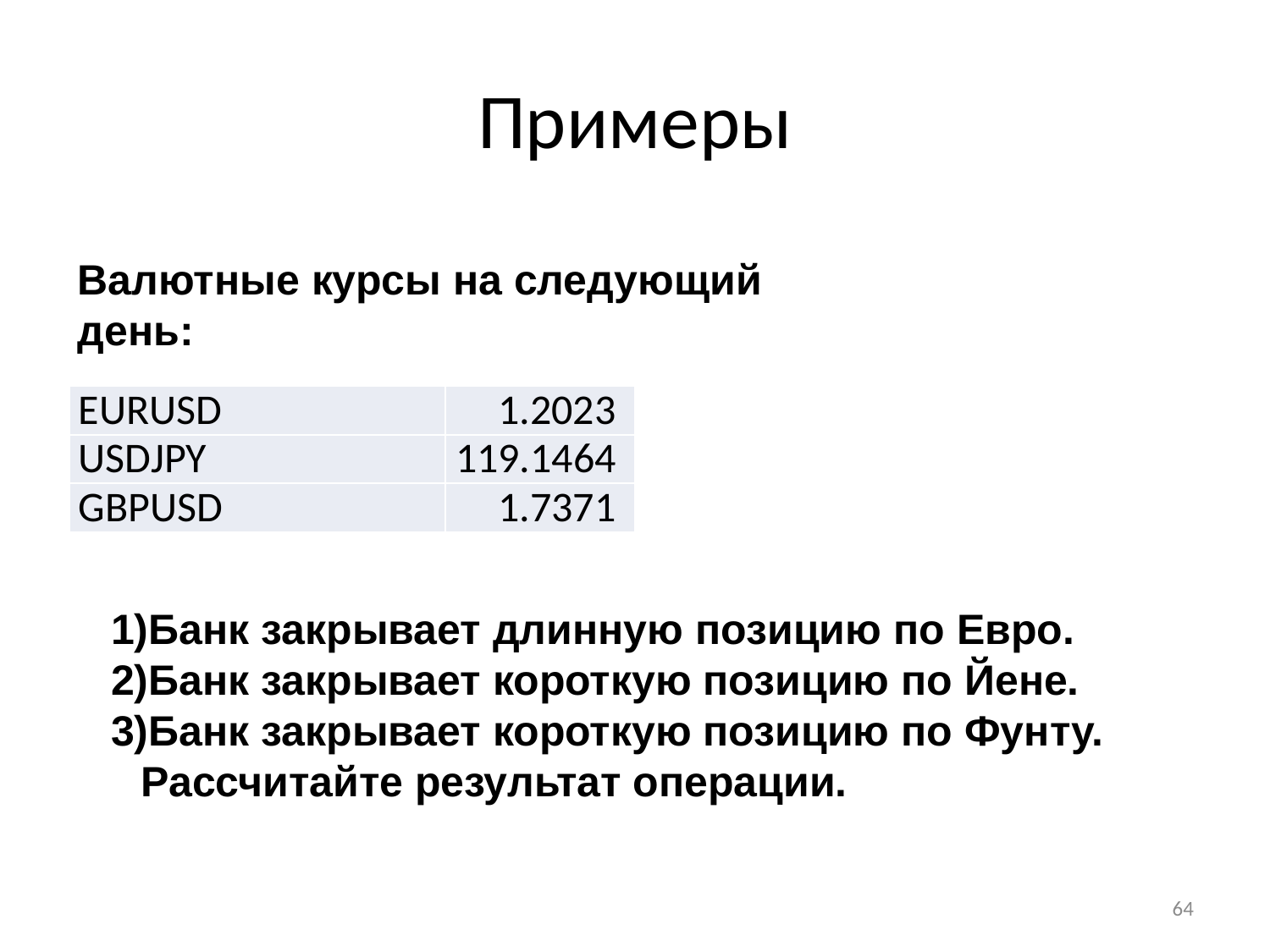

# Примеры
Валютные курсы на следующий день:
| EURUSD | 1.2023 |
| --- | --- |
| USDJPY | 119.1464 |
| GBPUSD | 1.7371 |
Банк закрывает длинную позицию по Евро.
Банк закрывает короткую позицию по Йене.
Банк закрывает короткую позицию по Фунту.
Рассчитайте результат операции.
64